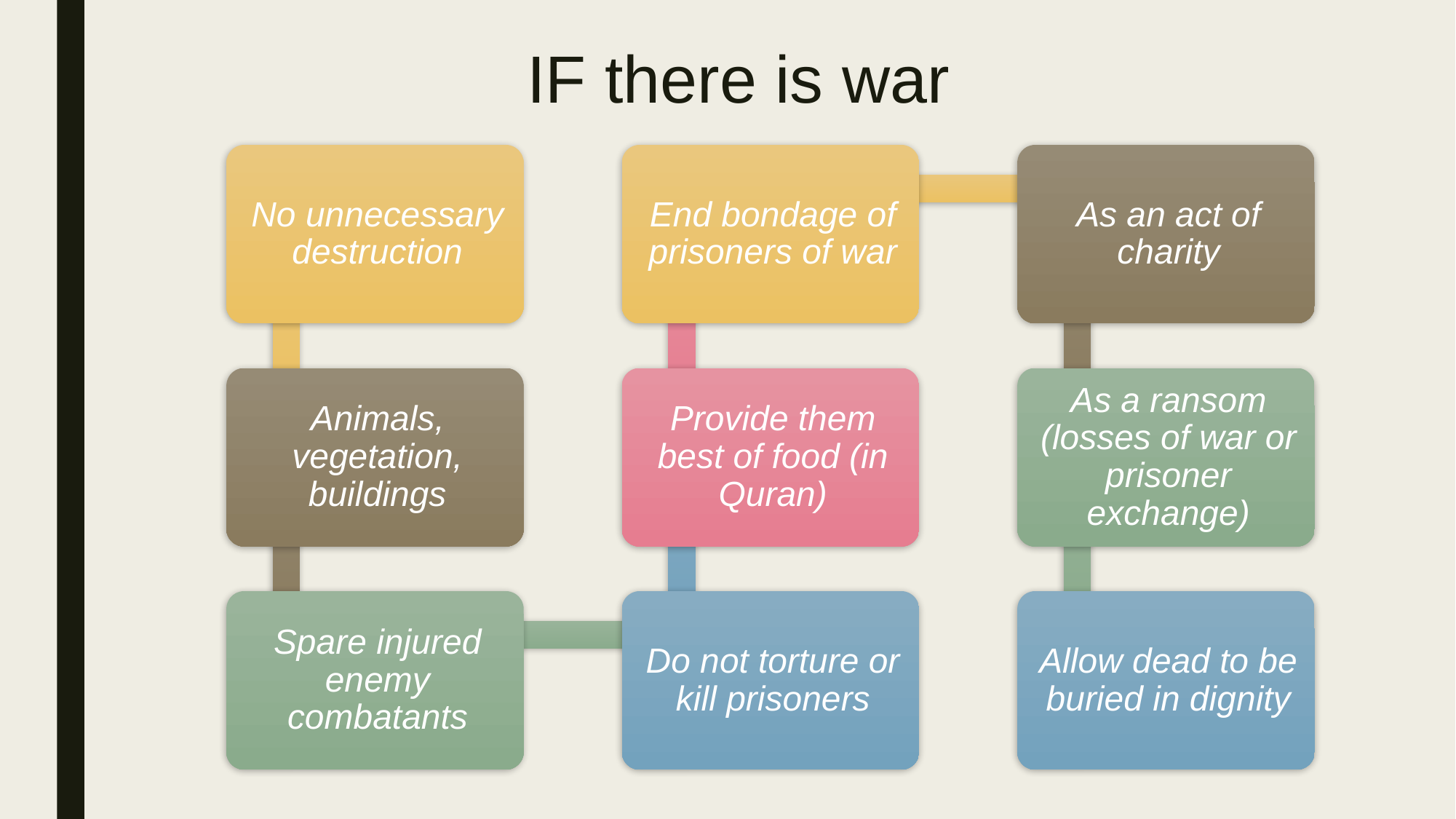

# IF there is war
No unnecessary destruction
Animals, vegetation, buildings
Spare injured enemy combatants
Do not torture or kill prisoners
Provide them best of food (in Quran)
End bondage of prisoners of war
As an act of charity
As a ransom (losses of war or prisoner exchange)
Allow dead to be buried in dignity